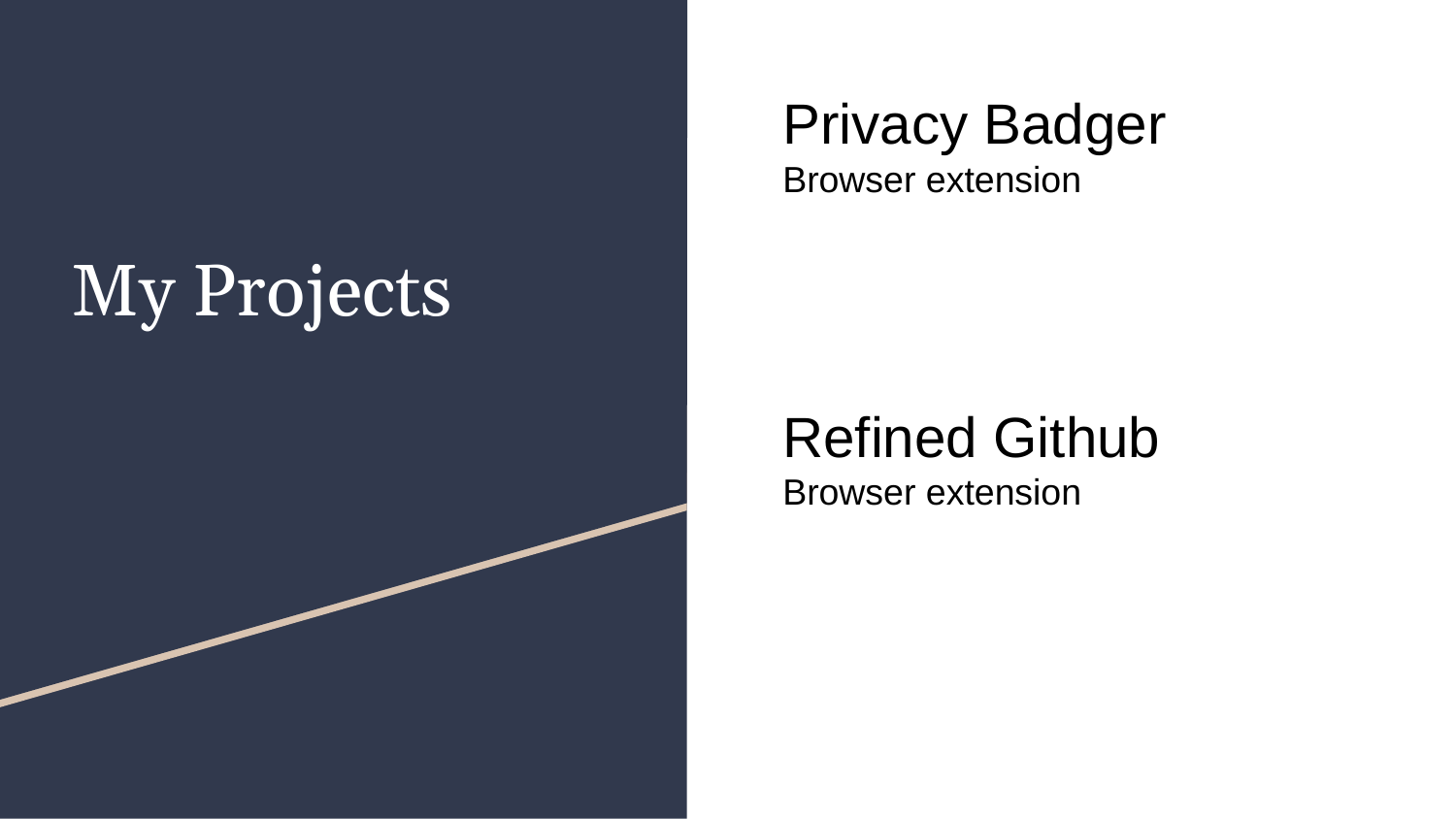

# Privacy Badger
Browser extension
My Projects
Refined Github
Browser extension